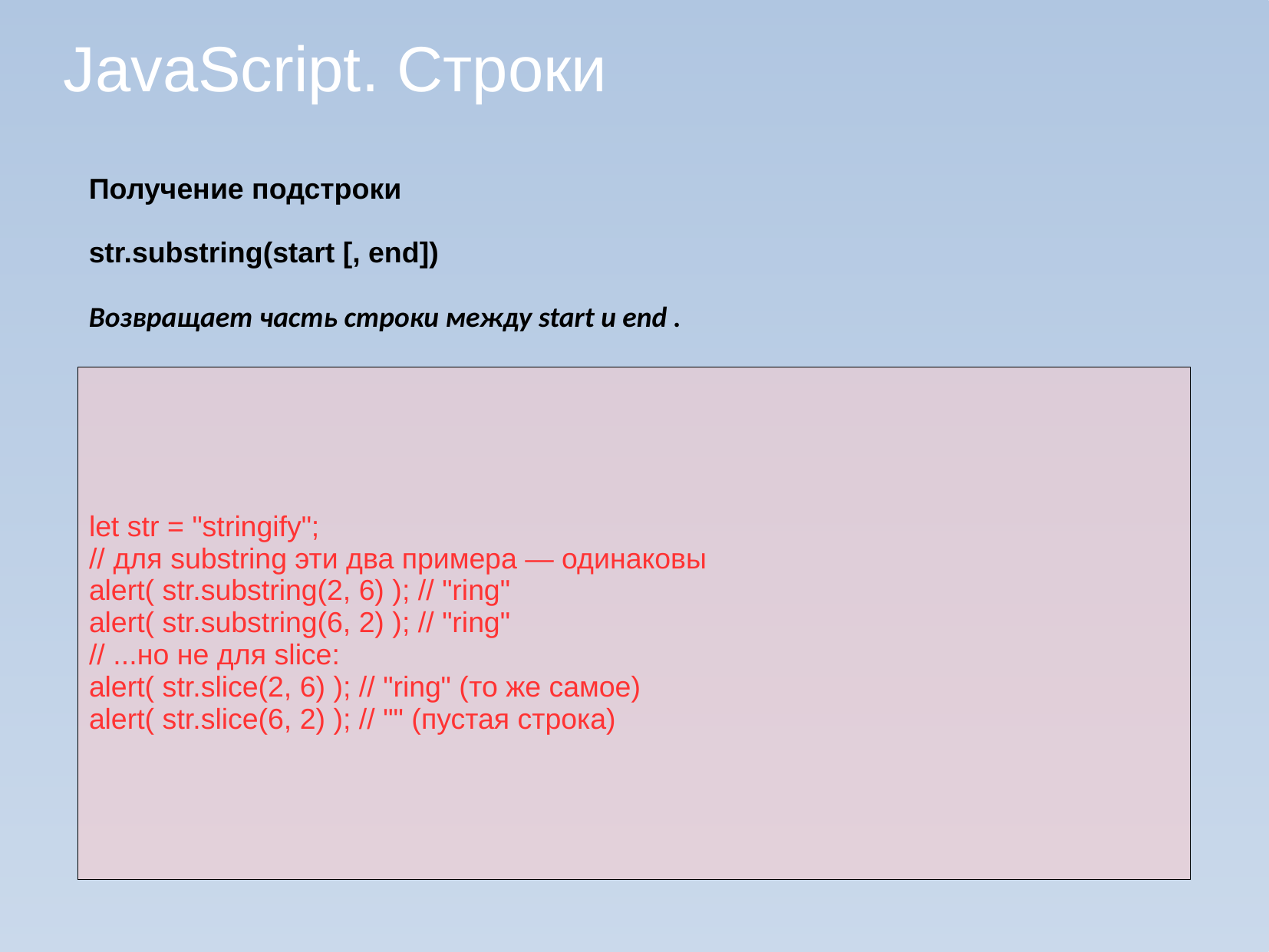

JavaScript. Строки
Получение подстроки

str.substring(start [, end])

Возвращает часть строки между start и end .
let str = "stringify";
// для substring эти два примера — одинаковы
alert( str.substring(2, 6) ); // "ring"
alert( str.substring(6, 2) ); // "ring"
// ...но не для slice:
alert( str.slice(2, 6) ); // "ring" (то же самое)
alert( str.slice(6, 2) ); // "" (пустая строка)